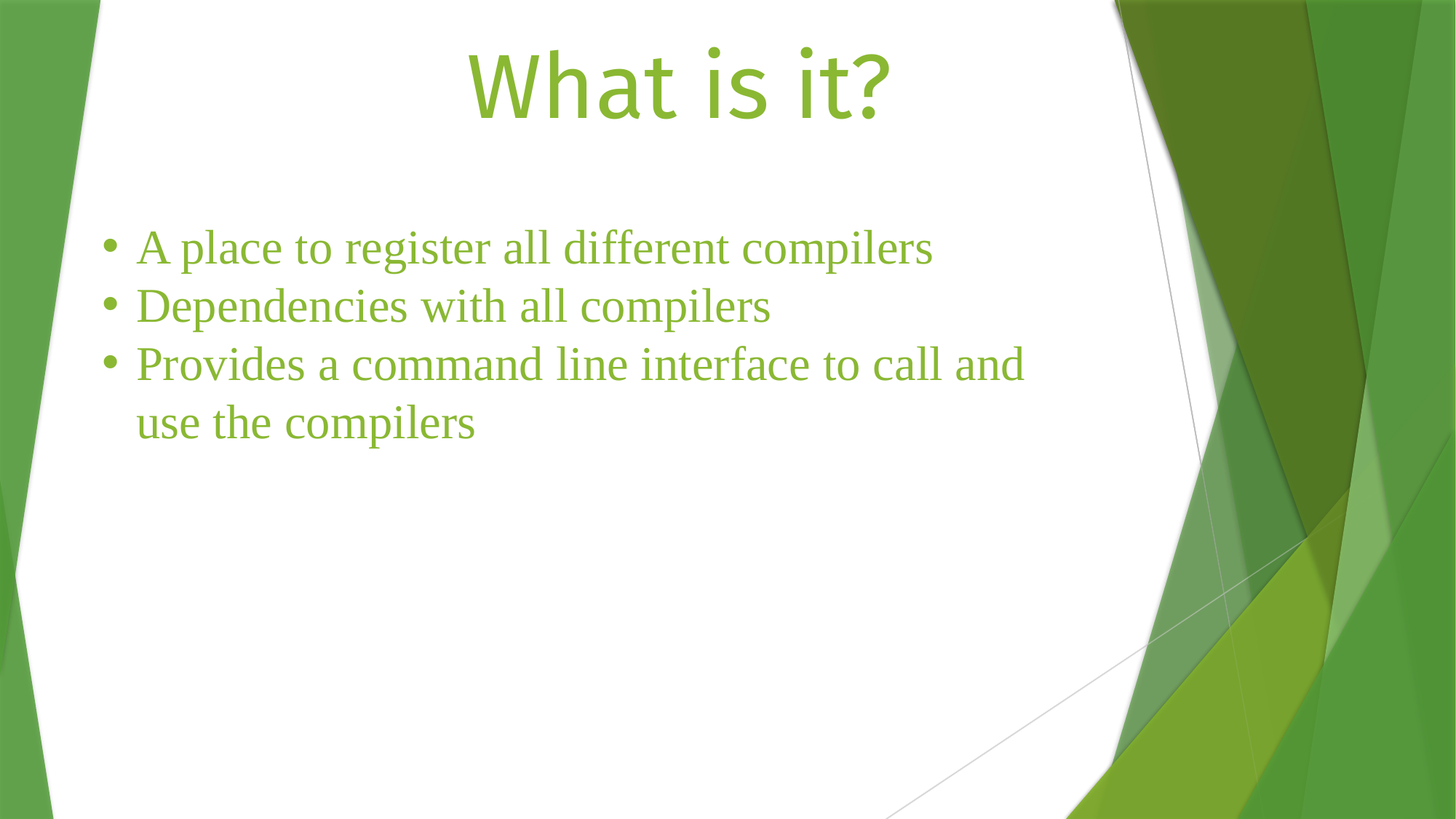

What is it?
#
A place to register all different compilers
Dependencies with all compilers
Provides a command line interface to call and use the compilers